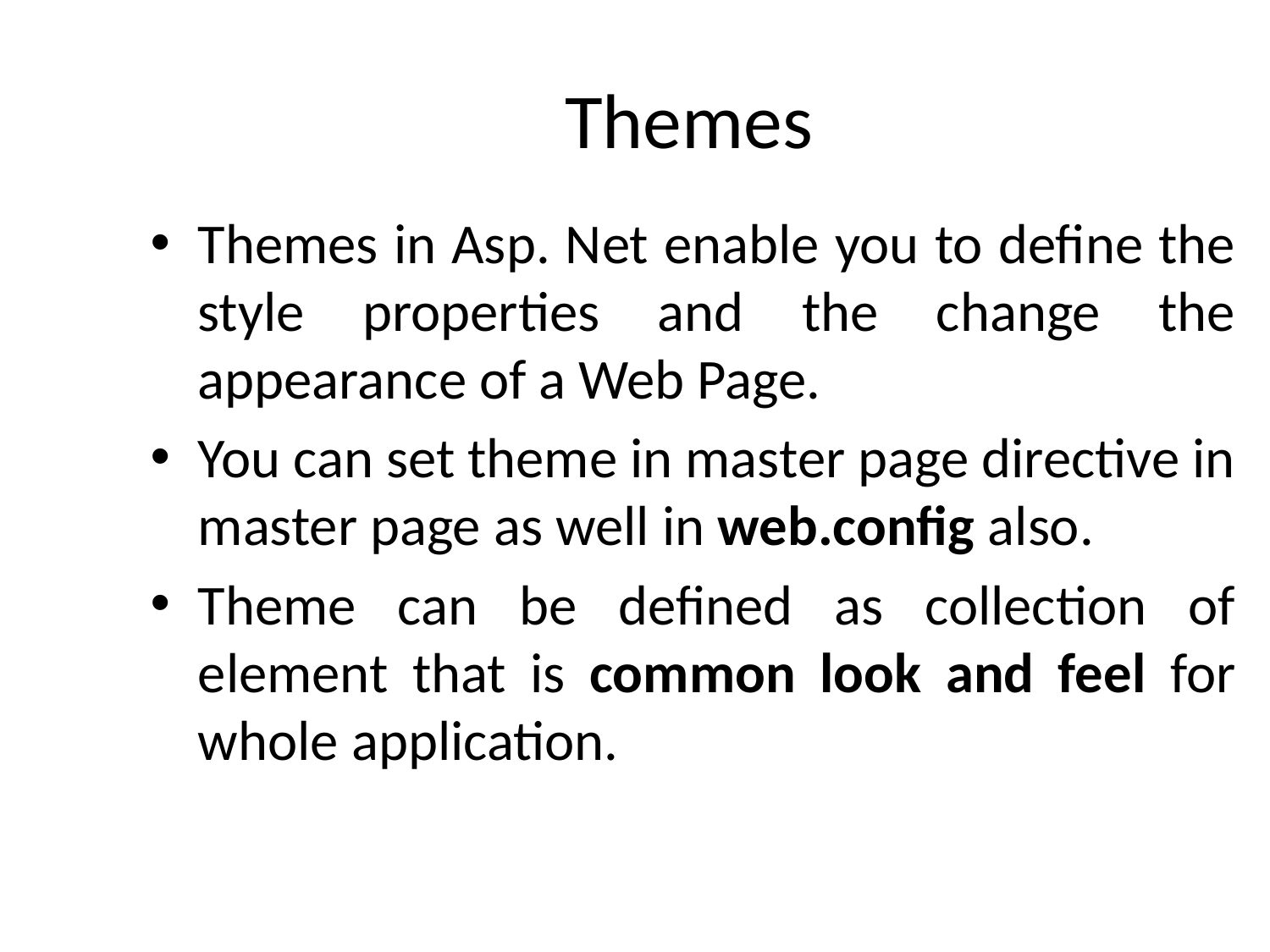

# Themes
Themes in Asp. Net enable you to define the style properties and the change the appearance of a Web Page.
You can set theme in master page directive in master page as well in web.config also.
Theme can be defined as collection of element that is common look and feel for whole application.